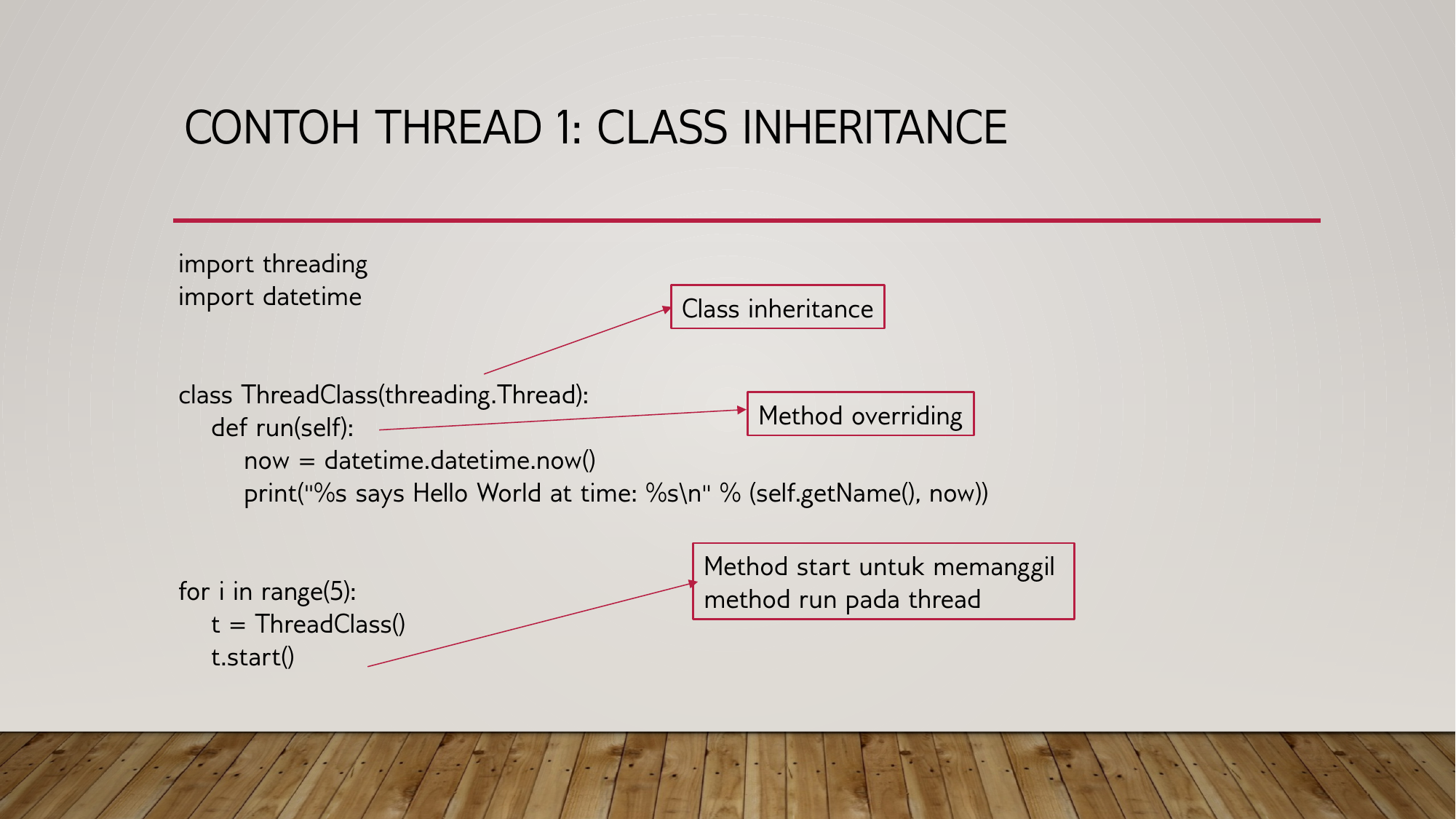

# Contoh thread 1: class inheritance
import threading
import datetime

class ThreadClass(threading.Thread):
    def run(self):
        now = datetime.datetime.now()
        print("%s says Hello World at time: %s\n" % (self.getName(), now))

for i in range(5):
    t = ThreadClass()
    t.start()
Class inheritance
Method overriding
Method start untuk memanggil
method run pada thread